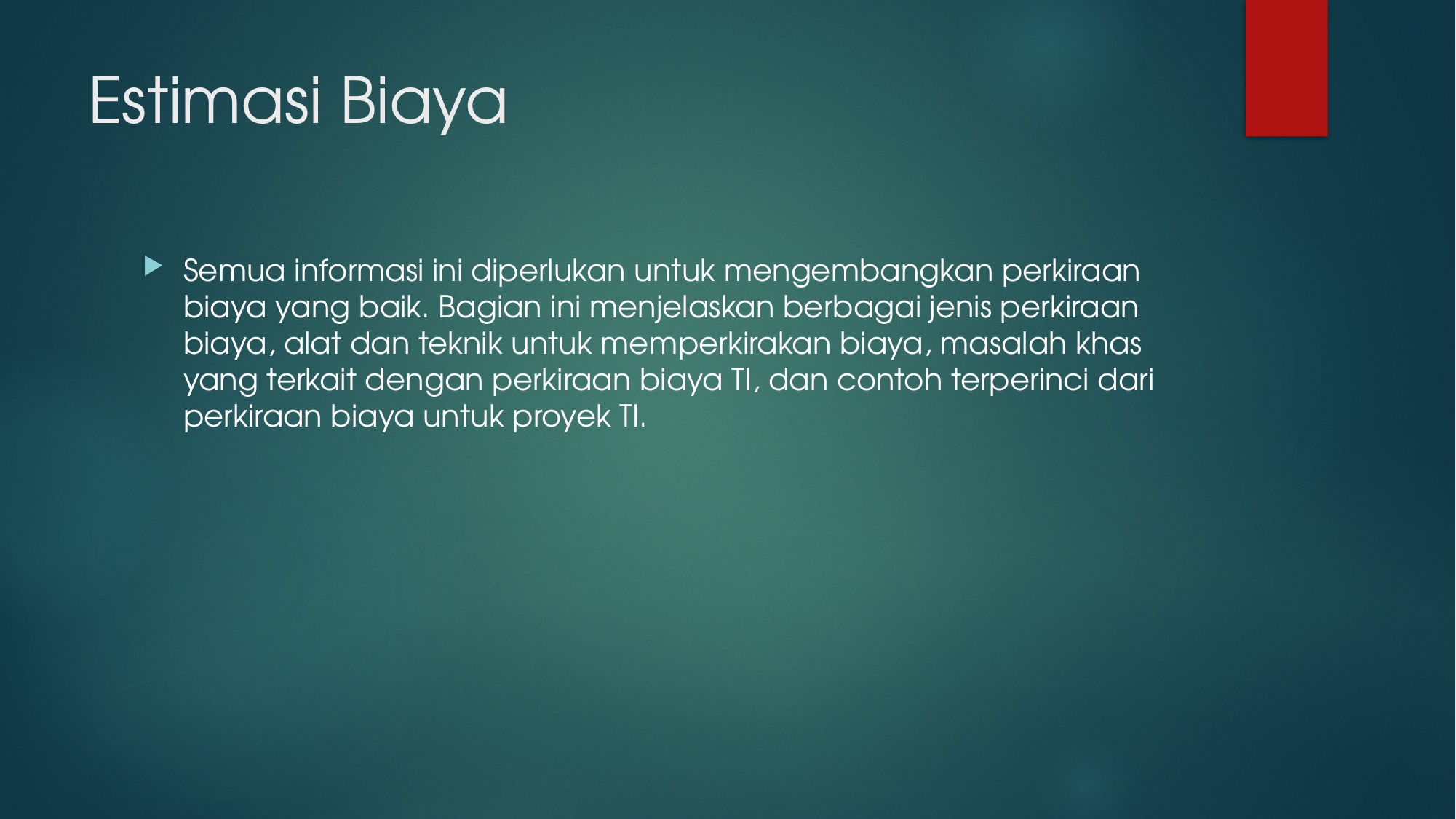

# Estimasi Biaya
Semua informasi ini diperlukan untuk mengembangkan perkiraan biaya yang baik. Bagian ini menjelaskan berbagai jenis perkiraan biaya, alat dan teknik untuk memperkirakan biaya, masalah khas yang terkait dengan perkiraan biaya TI, dan contoh terperinci dari perkiraan biaya untuk proyek TI.